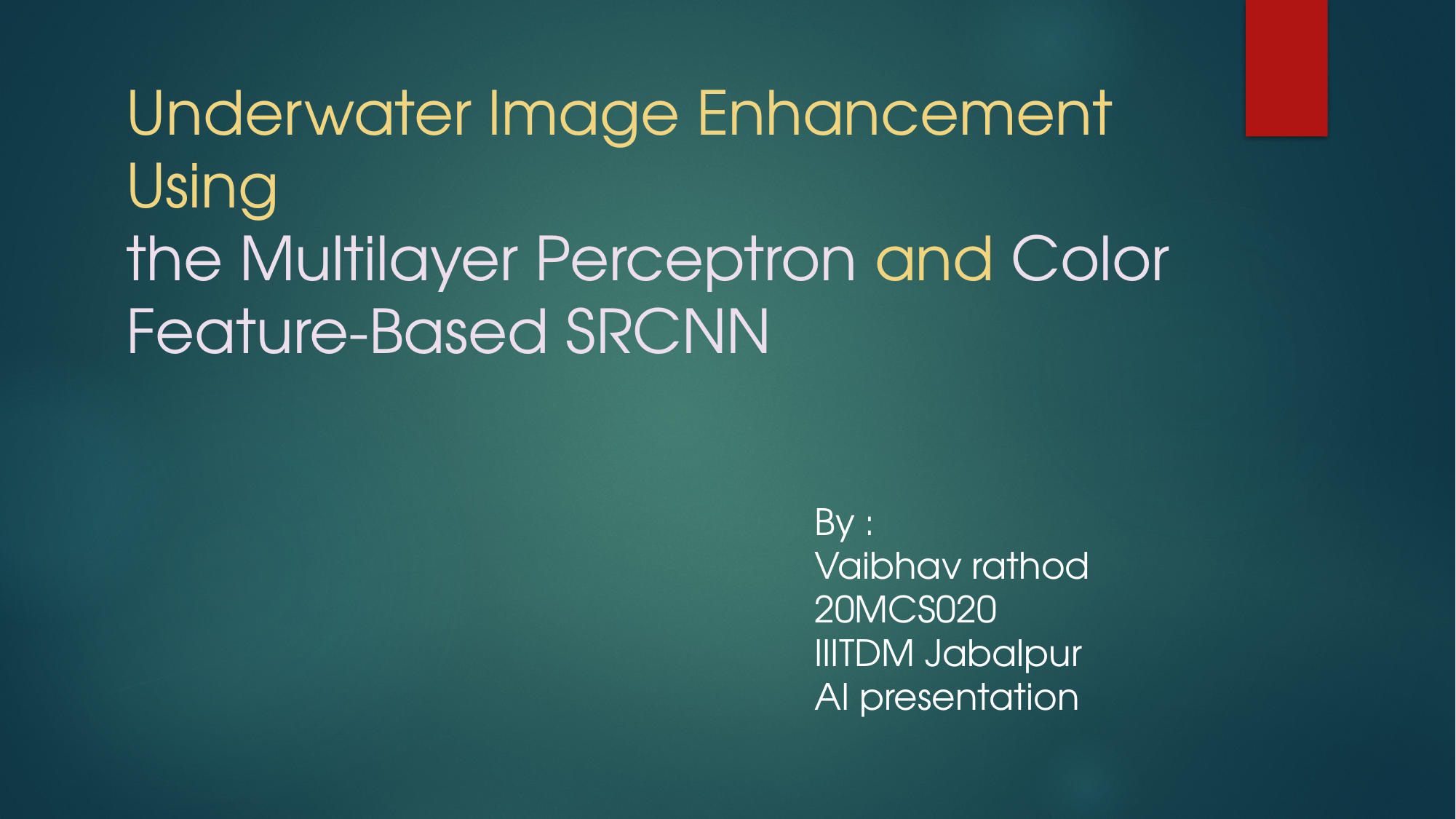

# Underwater Image Enhancement  Using the Multilayer Perceptron and Color Feature-Based SRCNN
By :
Vaibhav rathod
20MCS020
IIITDM Jabalpur
AI presentation